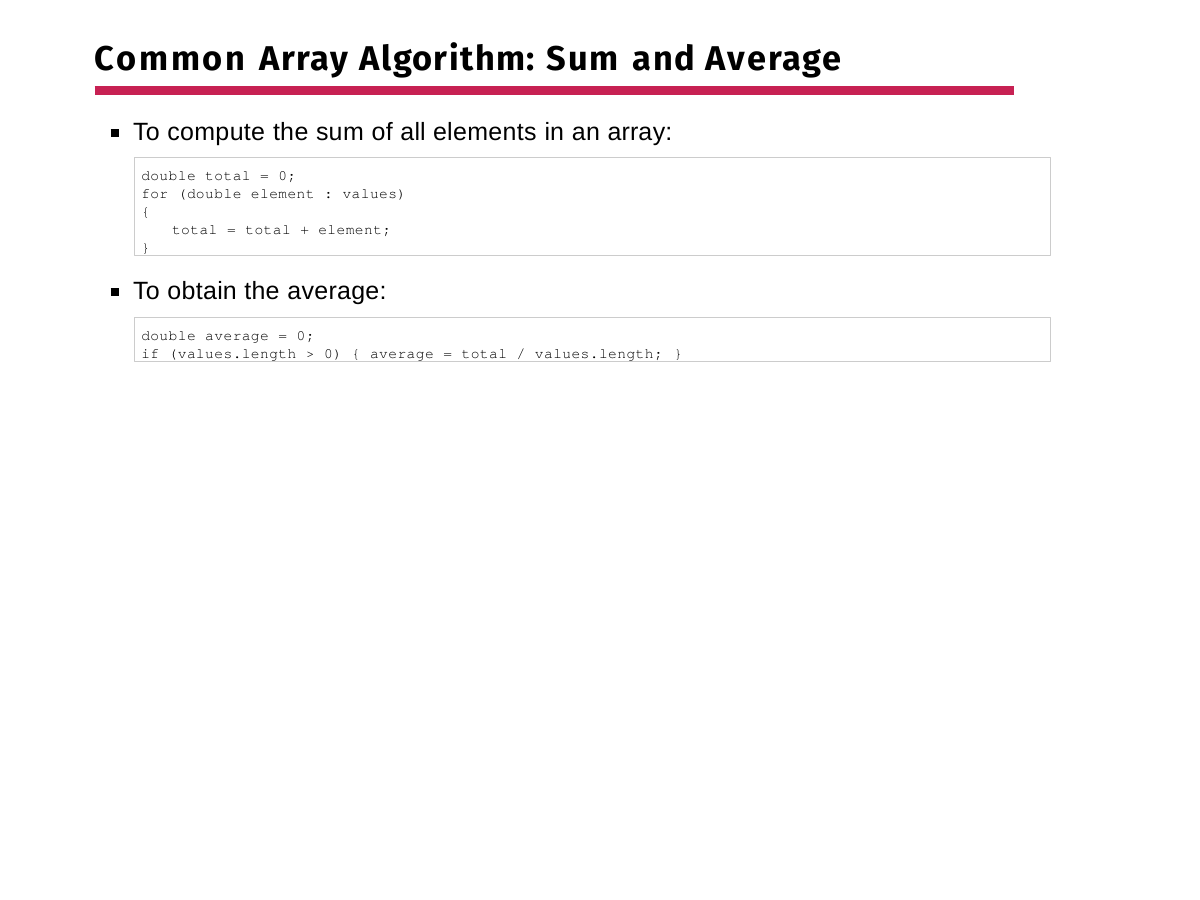

# Common Array Algorithm: Sum and Average
To compute the sum of all elements in an array:

double total = 0;
for (double element : values)
{
total = total + element;
}
To obtain the average:

double average = 0;
if (values.length > 0) { average = total / values.length; }